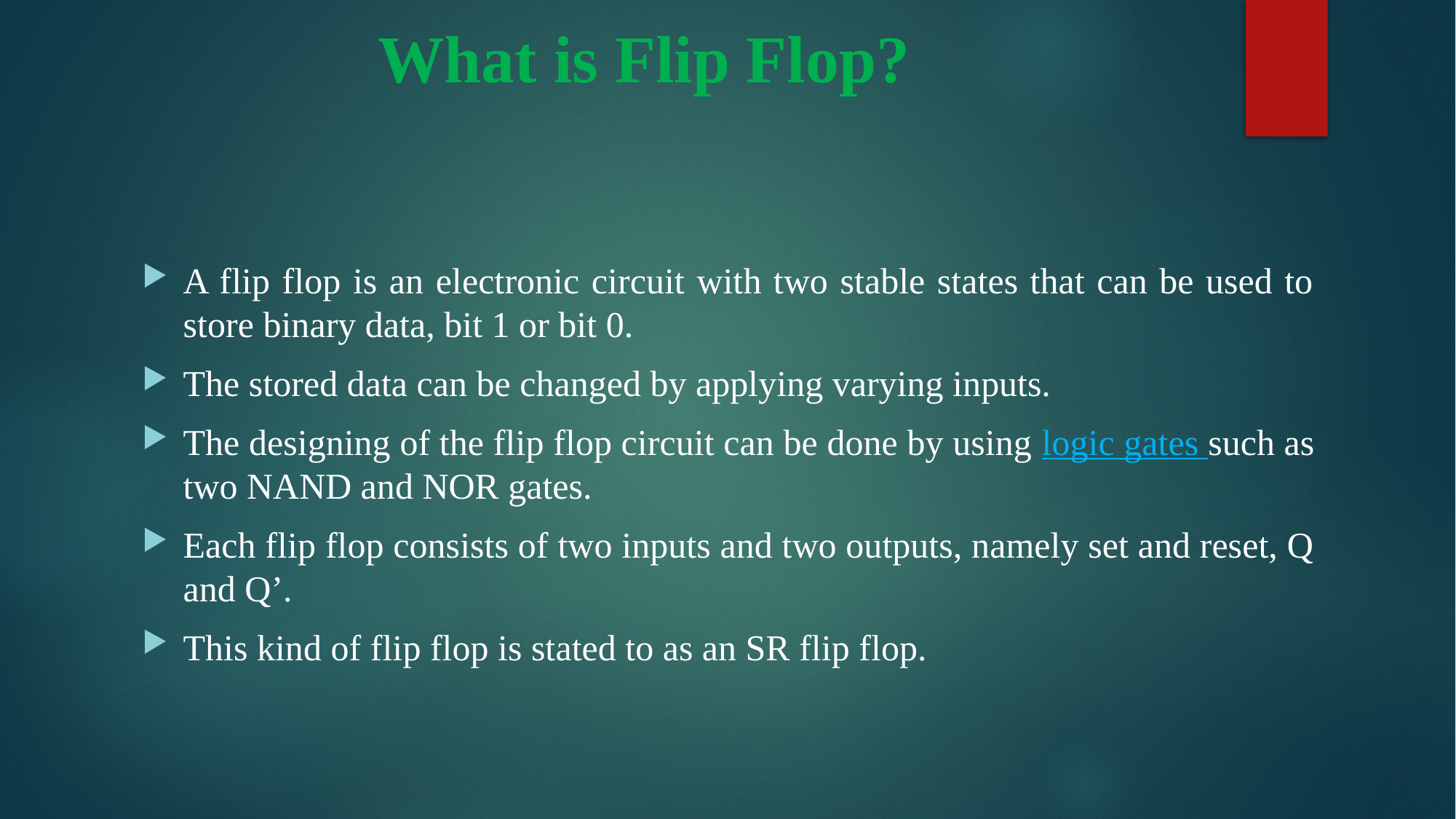

# What is Flip Flop?
A flip flop is an electronic circuit with two stable states that can be used to store binary data, bit 1 or bit 0.
The stored data can be changed by applying varying inputs.
The designing of the flip flop circuit can be done by using logic gates such as two NAND and NOR gates.
Each flip flop consists of two inputs and two outputs, namely set and reset, Q and Q’.
This kind of flip flop is stated to as an SR flip flop.